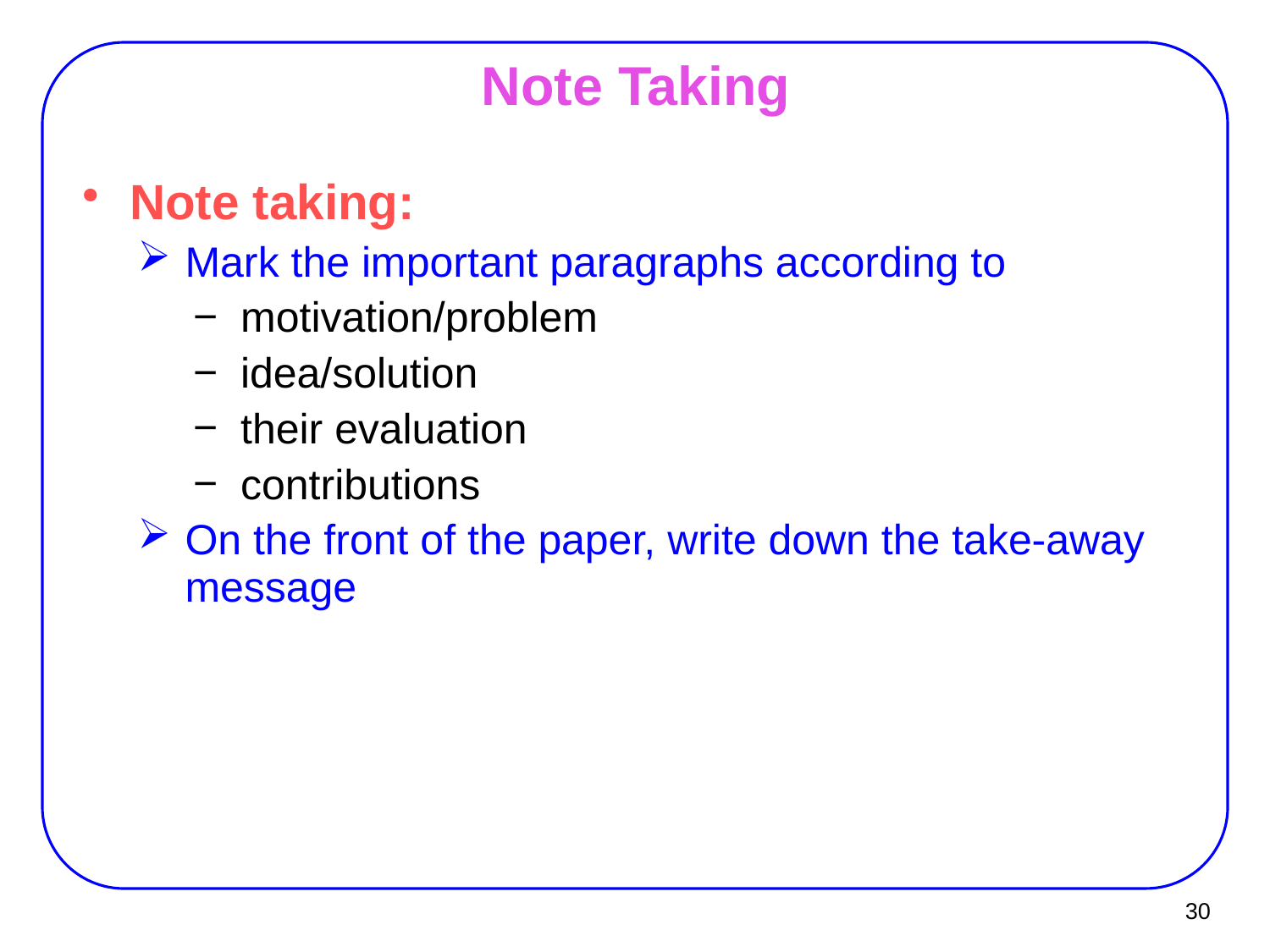

Note Taking
Note taking:
Mark the important paragraphs according to
motivation/problem
idea/solution
their evaluation
contributions
On the front of the paper, write down the take-away message
30